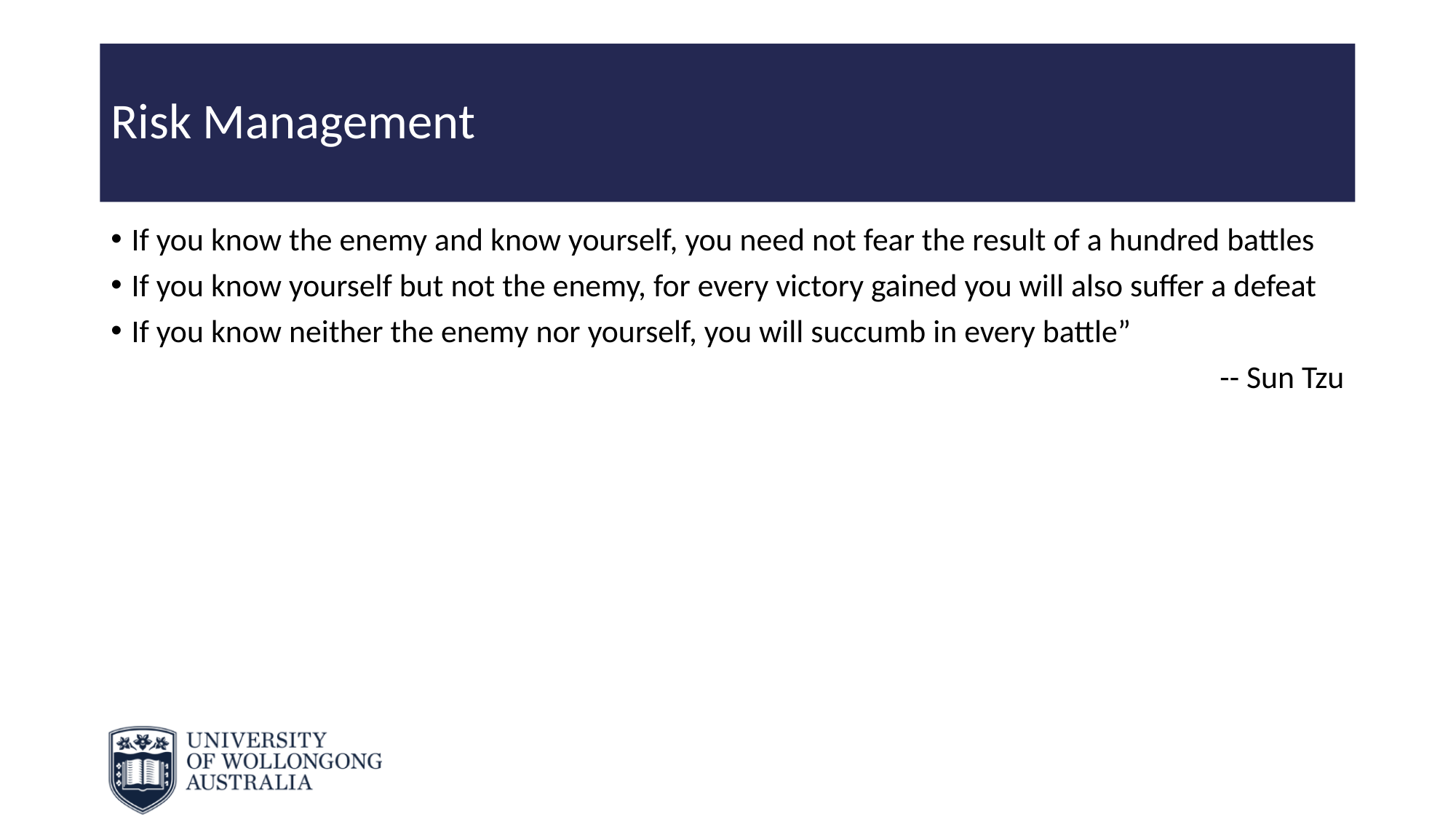

# Risk Management
If you know the enemy and know yourself, you need not fear the result of a hundred battles
If you know yourself but not the enemy, for every victory gained you will also suffer a defeat
If you know neither the enemy nor yourself, you will succumb in every battle”
-- Sun Tzu